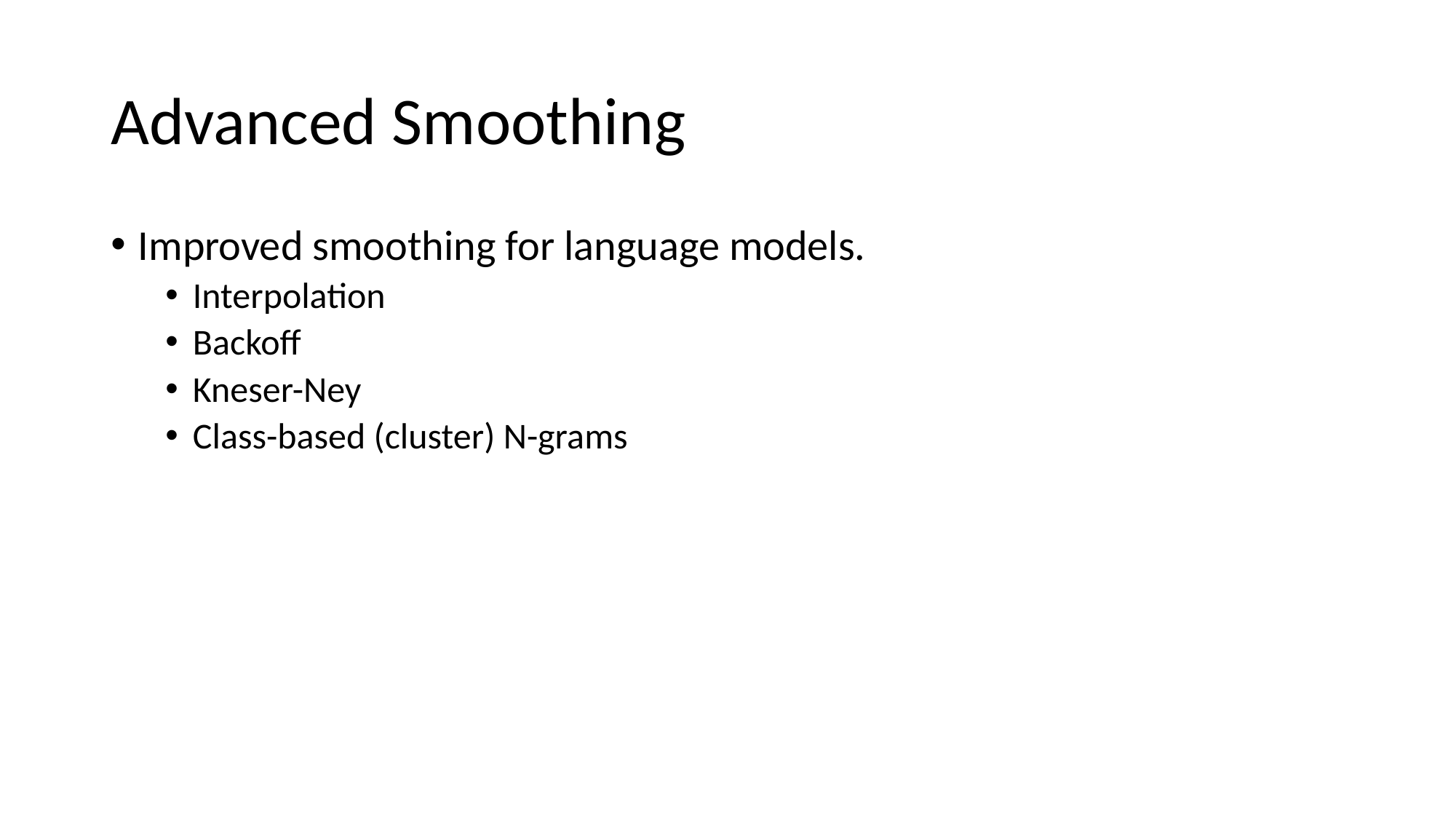

# Advanced Smoothing
Improved smoothing for language models.
Interpolation
Backoff
Kneser-Ney
Class-based (cluster) N-grams